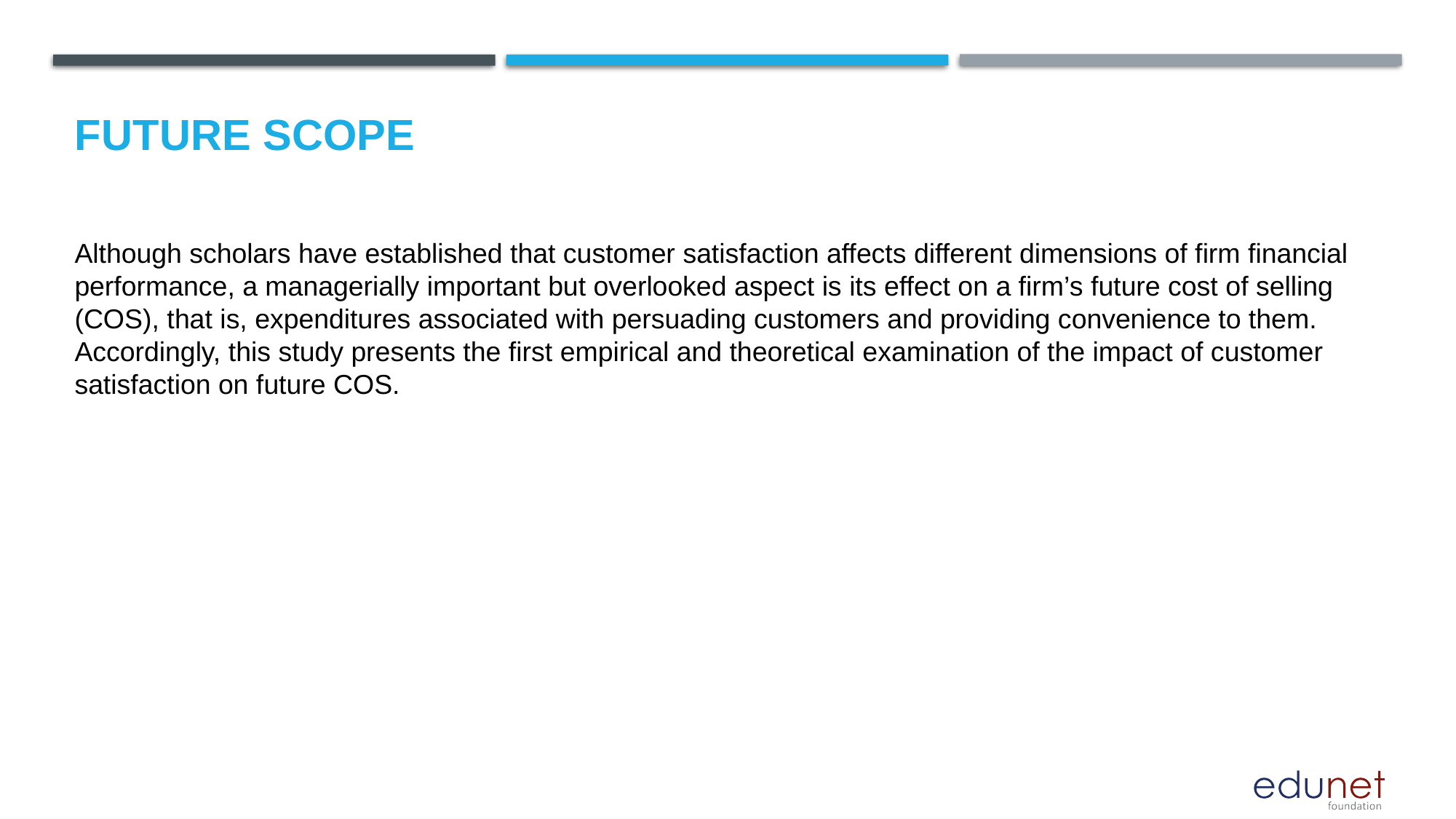

Future scope

Although scholars have established that customer satisfaction affects different dimensions of firm financial performance, a managerially important but overlooked aspect is its effect on a firm’s future cost of selling (COS), that is, expenditures associated with persuading customers and providing convenience to them. Accordingly, this study presents the first empirical and theoretical examination of the impact of customer satisfaction on future COS.